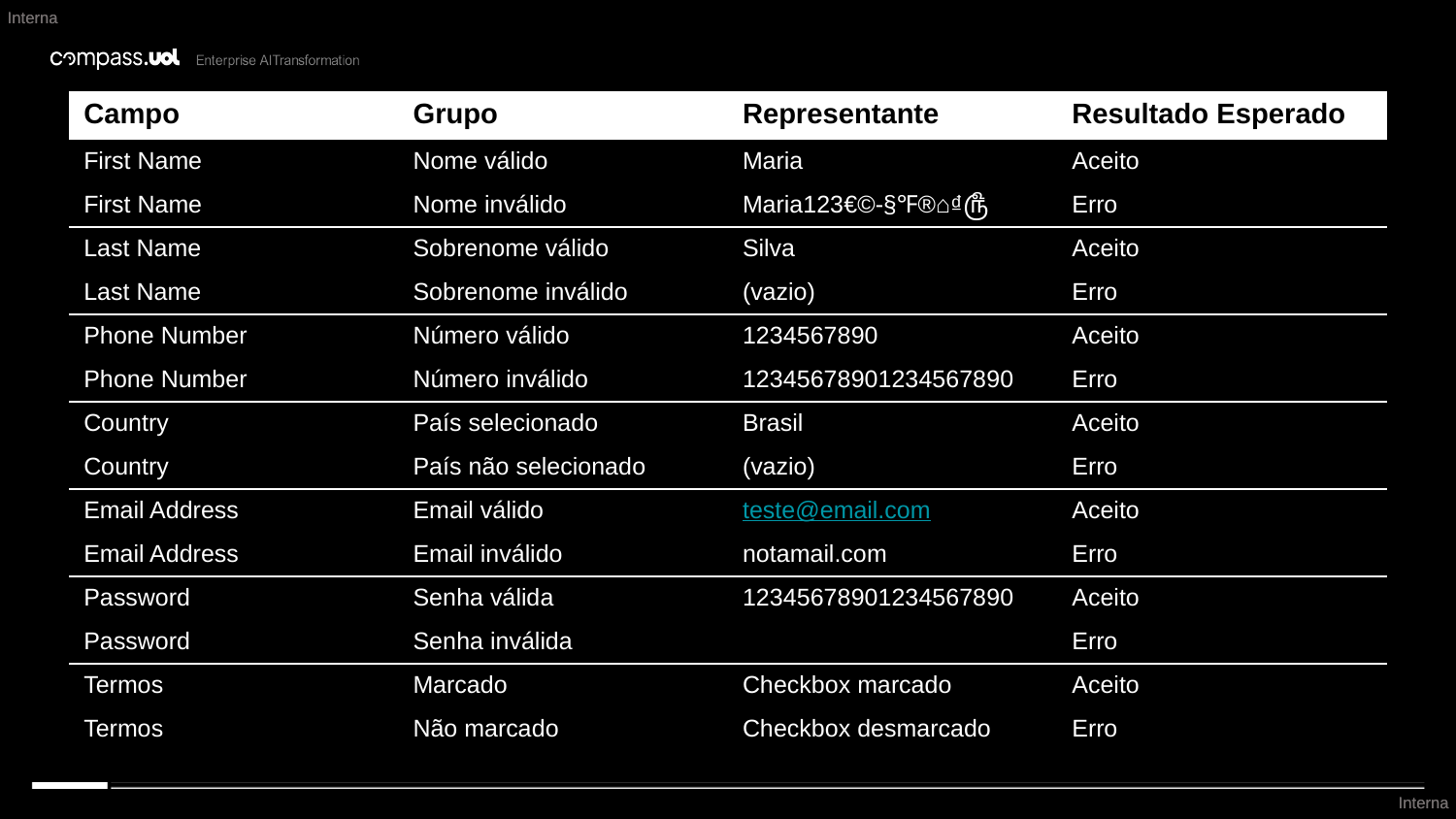

| Campo | Grupo | Representante | Resultado Esperado |
| --- | --- | --- | --- |
| First Name | Nome válido | Maria | Aceito |
| First Name | Nome inválido | Maria123€©-§℉®⌂₫௹ | Erro |
| Last Name | Sobrenome válido | Silva | Aceito |
| Last Name | Sobrenome inválido | (vazio) | Erro |
| Phone Number | Número válido | 1234567890 | Aceito |
| Phone Number | Número inválido | 12345678901234567890 | Erro |
| Country | País selecionado | Brasil | Aceito |
| Country | País não selecionado | (vazio) | Erro |
| Email Address | Email válido | teste@email.com | Aceito |
| Email Address | Email inválido | notamail.com | Erro |
| Password | Senha válida | 12345678901234567890 | Aceito |
| Password | Senha inválida |  | Erro |
| Termos | Marcado | Checkbox marcado | Aceito |
| Termos | Não marcado | Checkbox desmarcado | Erro |